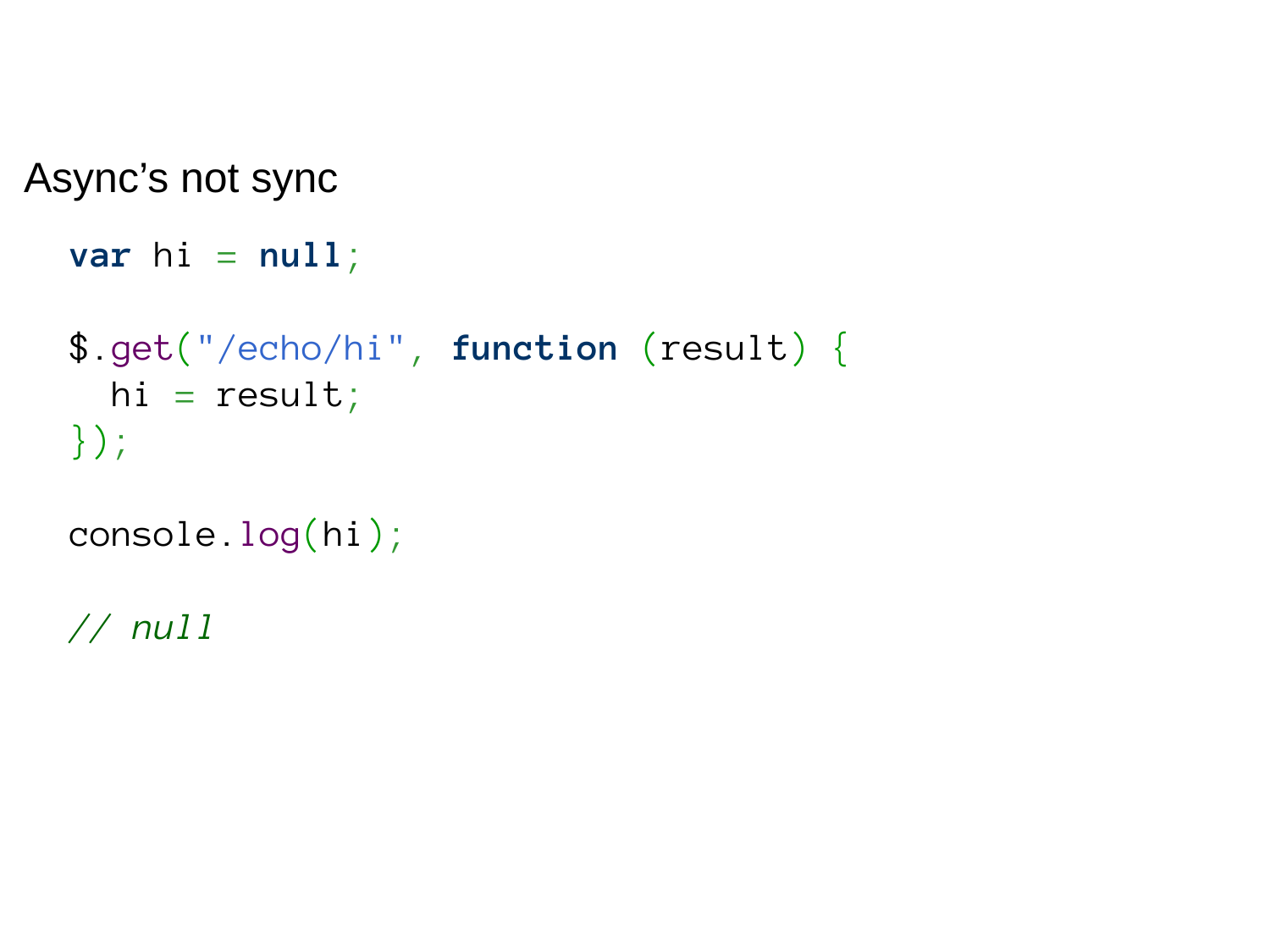

Async’s not sync
var hi = null;
 
$.get("/echo/hi", function (result) {
  hi = result;
});
 
console.log(hi);
 
// null